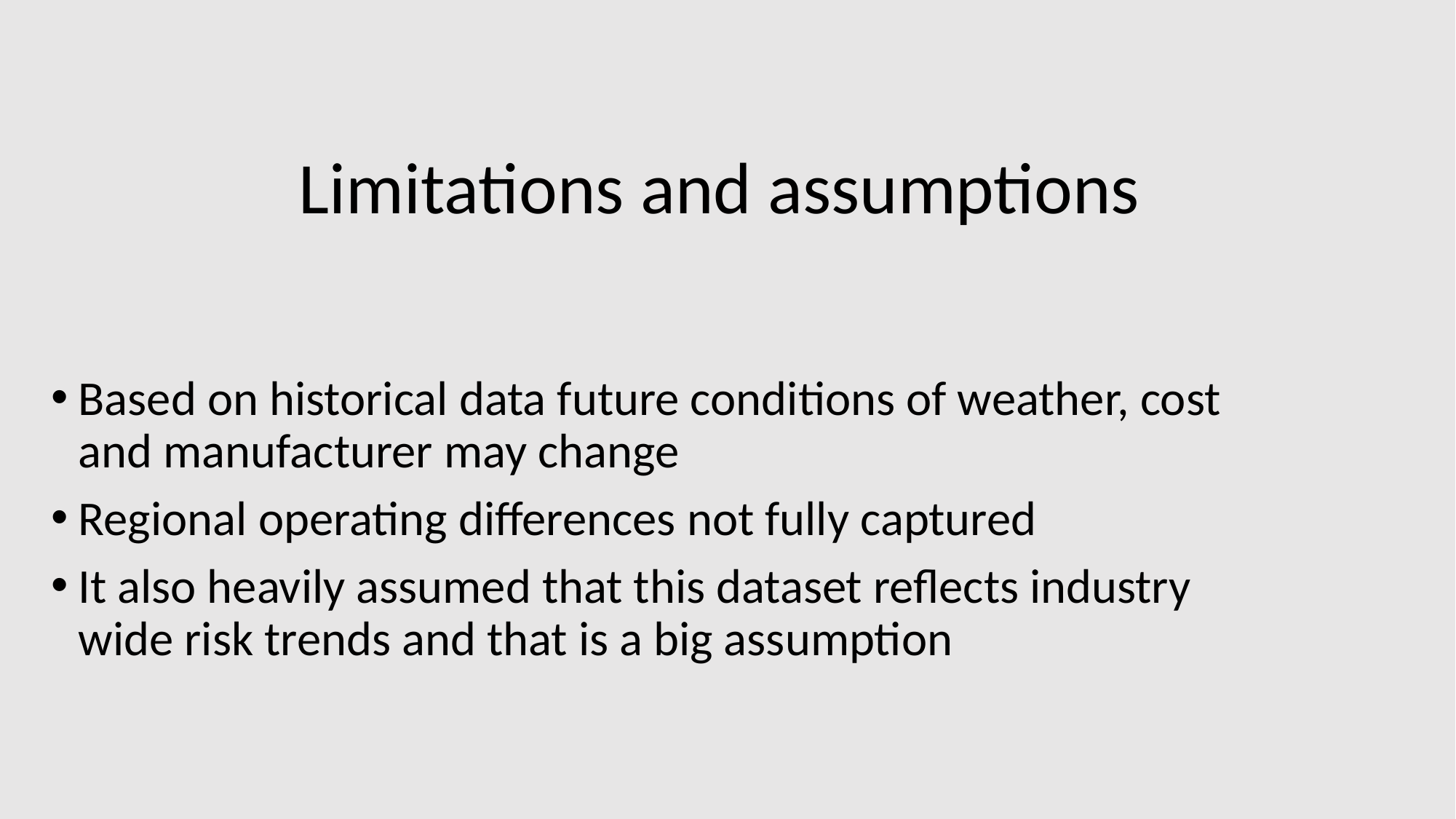

# Limitations and assumptions

Based on historical data future conditions of weather, cost and manufacturer may change
Regional operating differences not fully captured
It also heavily assumed that this dataset reflects industry wide risk trends and that is a big assumption